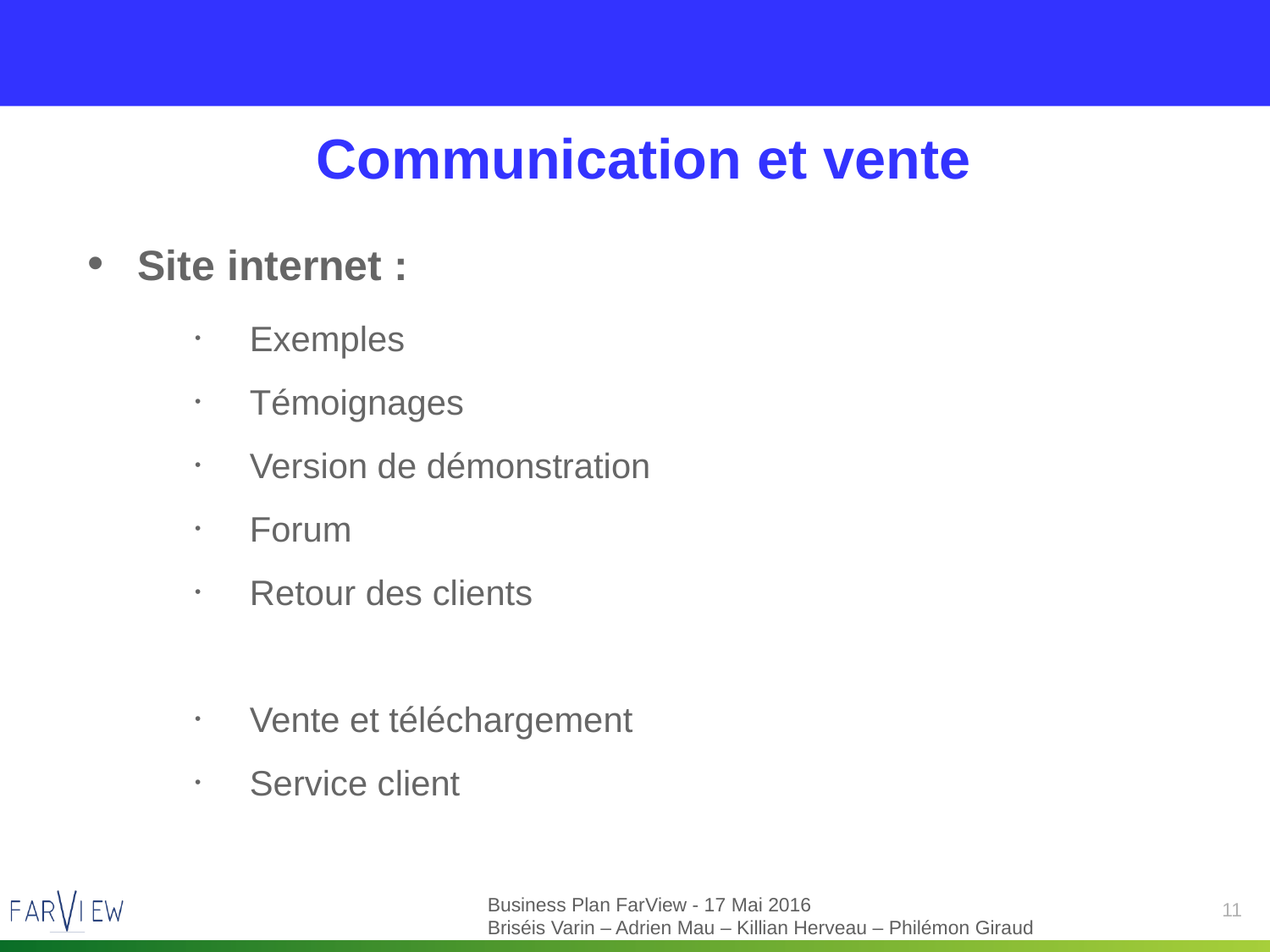

# Communication et vente
Site internet :
Exemples
Témoignages
Version de démonstration
Forum
Retour des clients
Vente et téléchargement
Service client

11